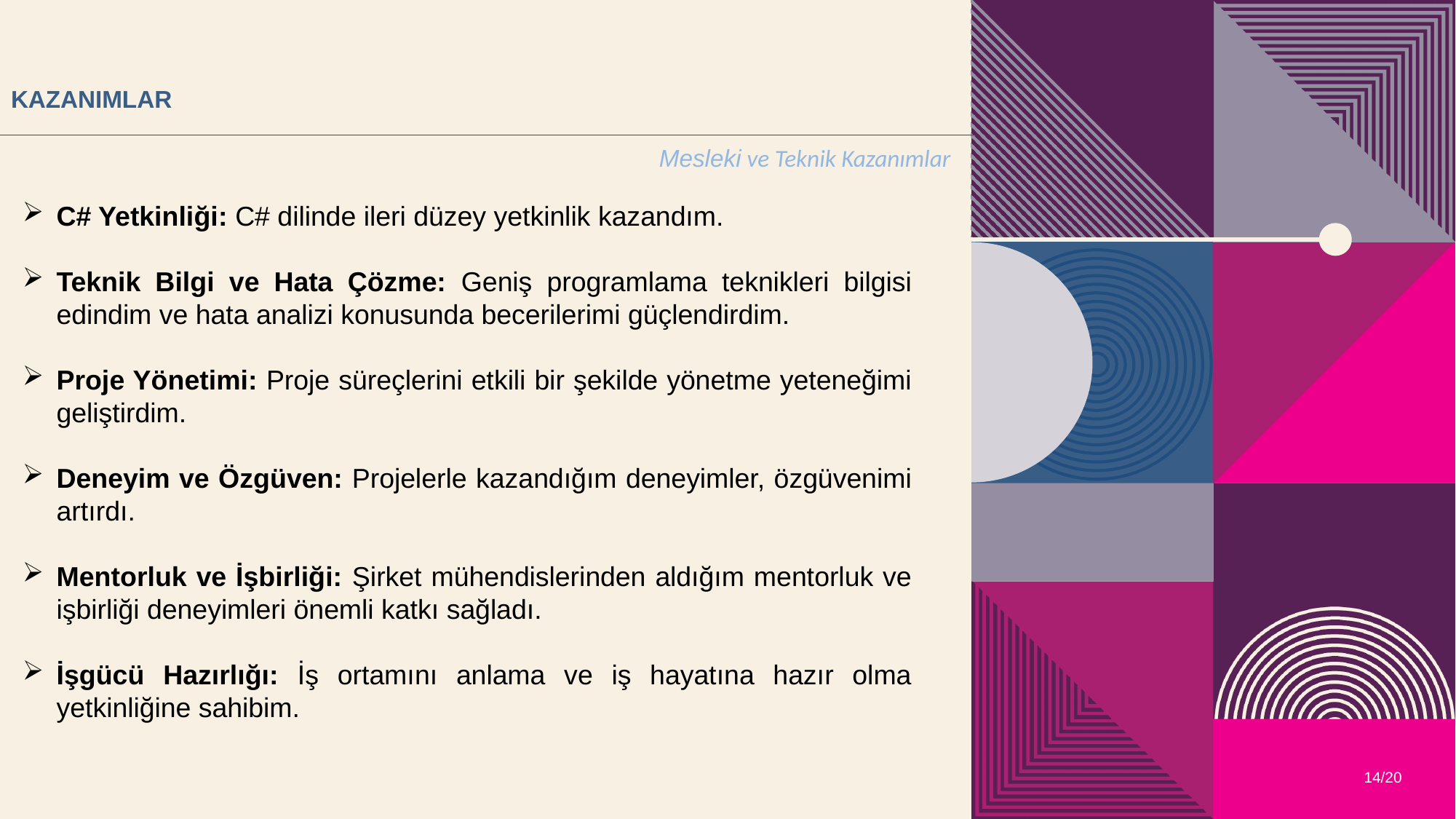

# KAZANIMLAR
Mesleki ve Teknik Kazanımlar
C# Yetkinliği: C# dilinde ileri düzey yetkinlik kazandım.

Teknik Bilgi ve Hata Çözme: Geniş programlama teknikleri bilgisi edindim ve hata analizi konusunda becerilerimi güçlendirdim.

Proje Yönetimi: Proje süreçlerini etkili bir şekilde yönetme yeteneğimi geliştirdim.

Deneyim ve Özgüven: Projelerle kazandığım deneyimler, özgüvenimi artırdı.

Mentorluk ve İşbirliği: Şirket mühendislerinden aldığım mentorluk ve işbirliği deneyimleri önemli katkı sağladı.

İşgücü Hazırlığı: İş ortamını anlama ve iş hayatına hazır olma yetkinliğine sahibim.
14/20